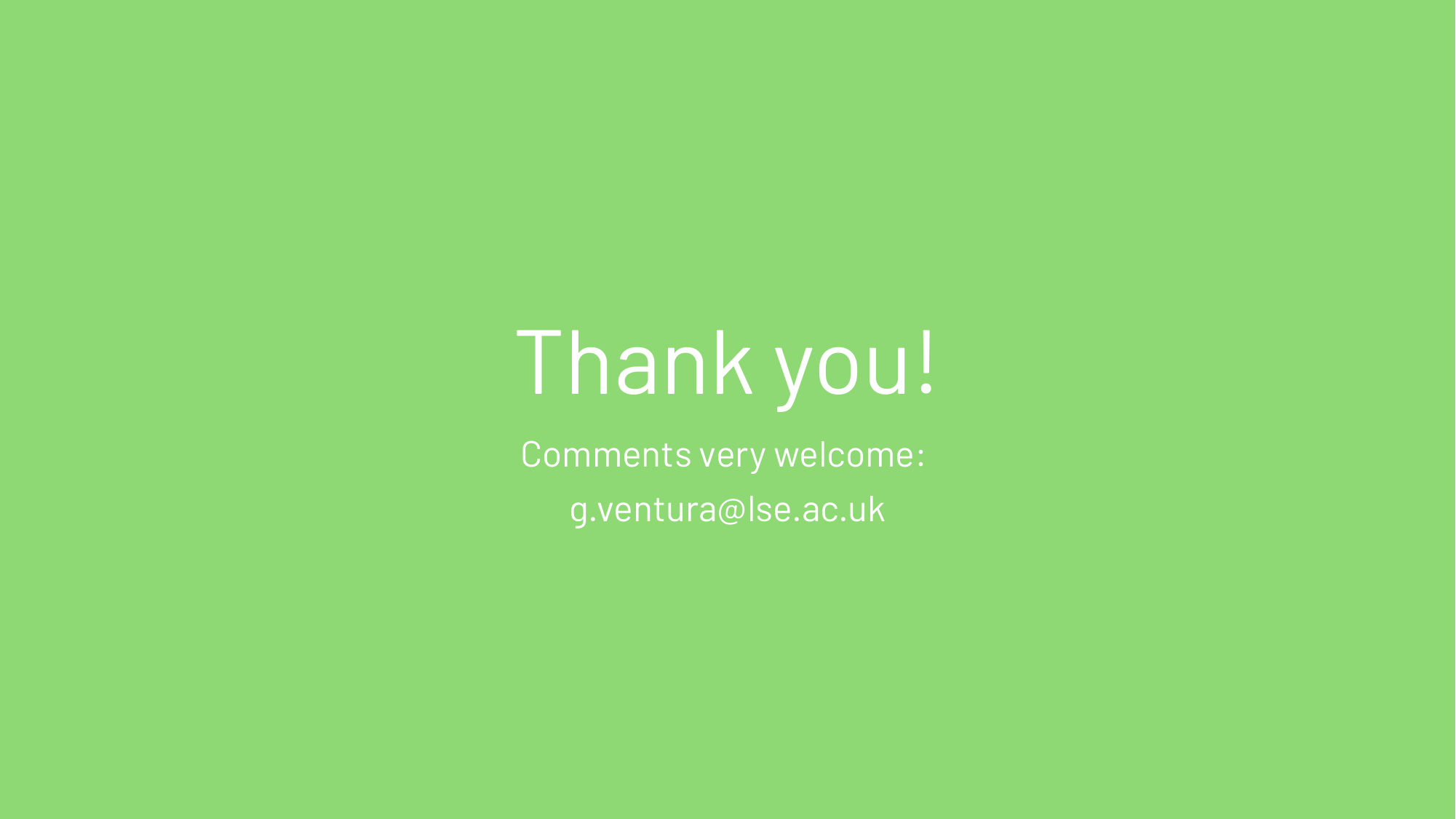

# Thank you!
Comments very welcome:
g.ventura@lse.ac.uk